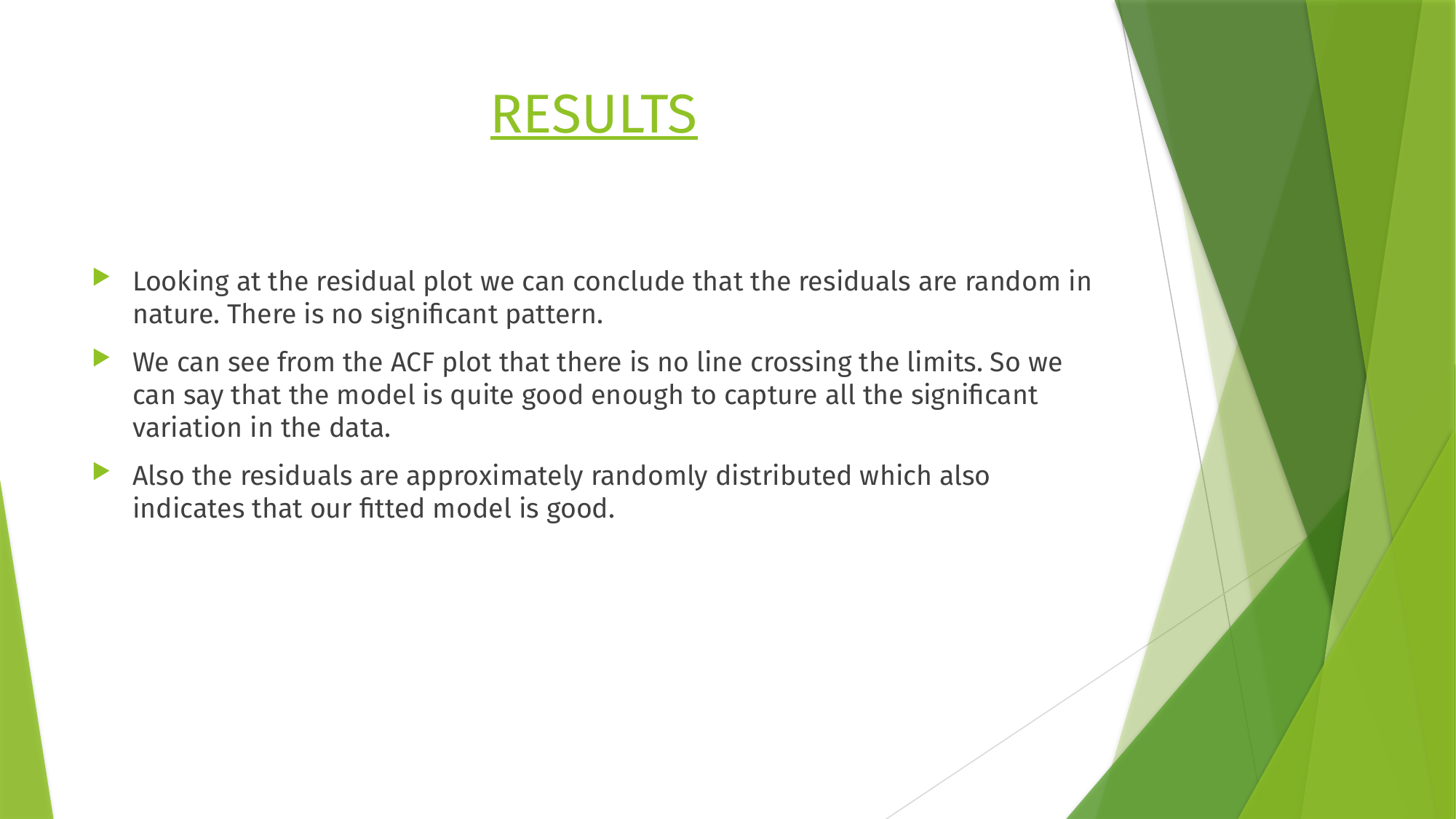

# RESULTS
Looking at the residual plot we can conclude that the residuals are random in nature. There is no significant pattern.
We can see from the ACF plot that there is no line crossing the limits. So we can say that the model is quite good enough to capture all the significant variation in the data.
Also the residuals are approximately randomly distributed which also indicates that our fitted model is good.